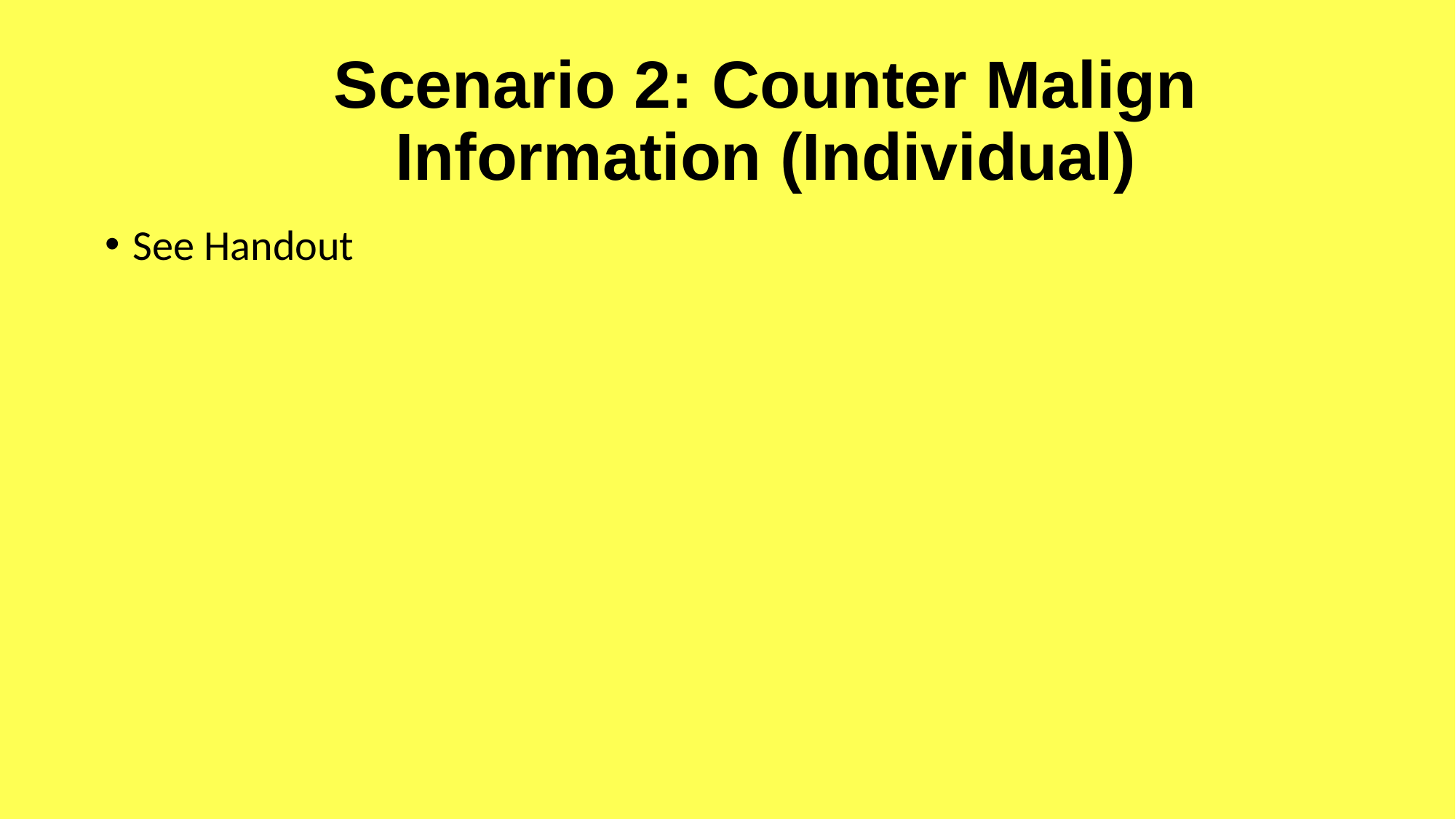

# Scenario 2: Counter Malign Information (Individual)
See Handout